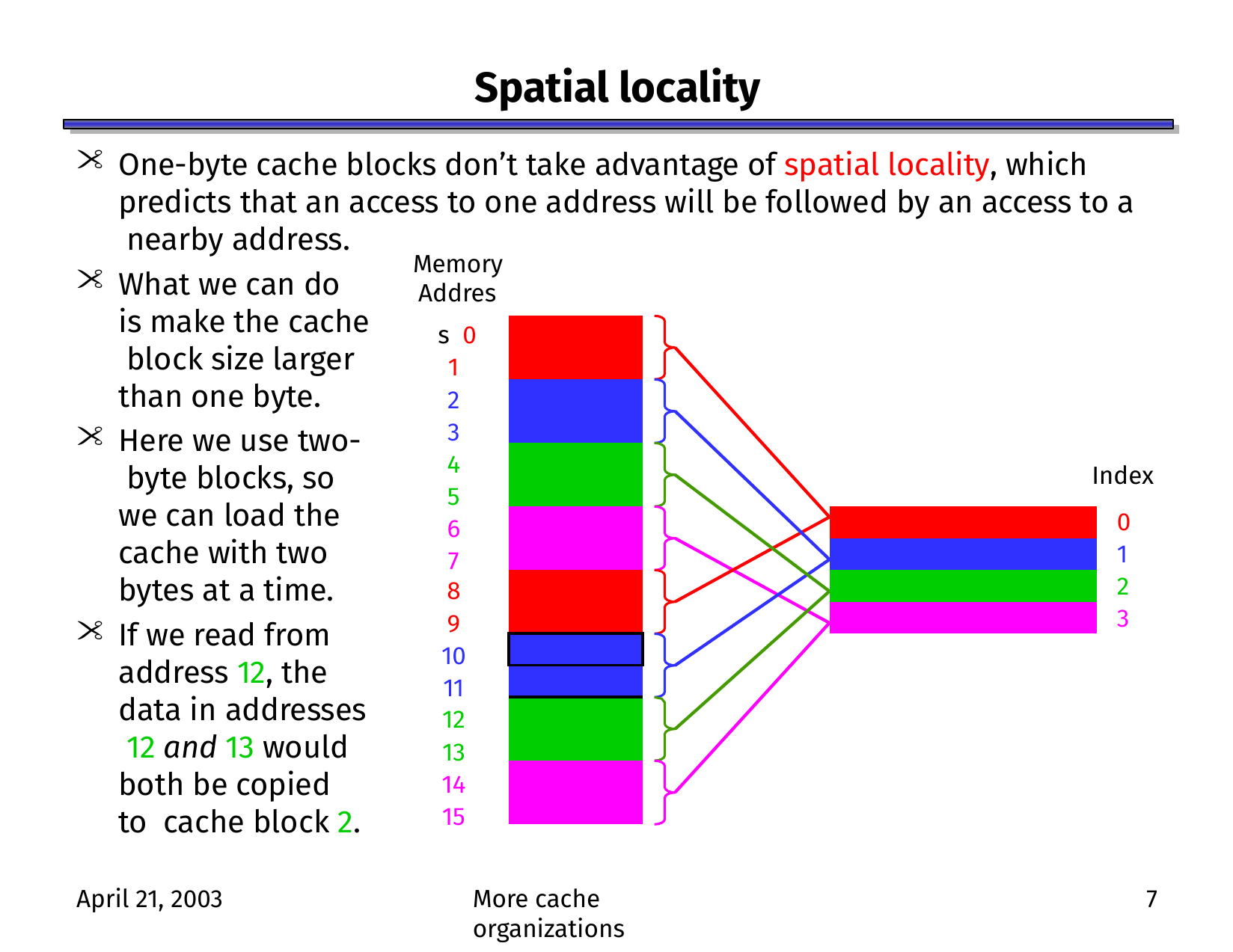

# Spatial locality
One-byte cache blocks don’t take advantage of spatial locality, which  predicts that an access to one address will be followed by an access to a  nearby address.
Memory
What we can do  is make the cache  block size larger  than one byte.
Here we use two-  byte blocks, so  we can load the  cache with two  bytes at a time.
If we read from  address 12, the  data in addresses  12 and 13 would  both be copied to  cache block 2.
Address  0
1
2
3
4
5
6
7
8
9
10
11
12
13
14
15
|  |
| --- |
|  |
|  |
|  |
|  |
|  |
|  |
|  |
|  |
|  |
|  |
|  |
|  |
|  |
|  |
|  |

Index

0
1
2
3

|  |  |
| --- | --- |
|  |  |
|  |  |
|  |  |

April 21, 2003
More cache organizations
7